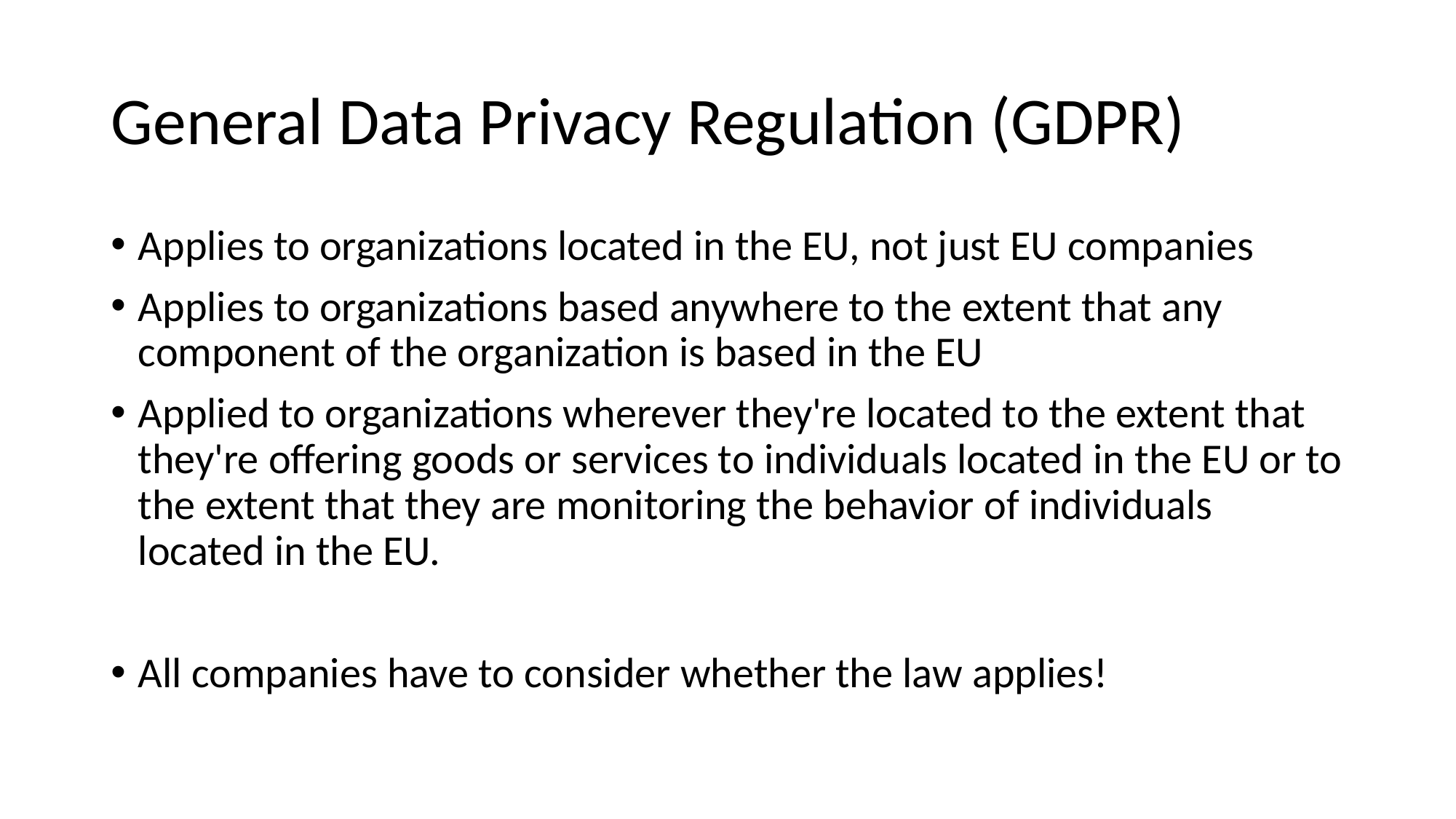

# General Data Privacy Regulation (GDPR)
Applies to organizations located in the EU, not just EU companies
Applies to organizations based anywhere to the extent that any component of the organization is based in the EU
Applied to organizations wherever they're located to the extent that they're offering goods or services to individuals located in the EU or to the extent that they are monitoring the behavior of individuals located in the EU.

All companies have to consider whether the law applies!